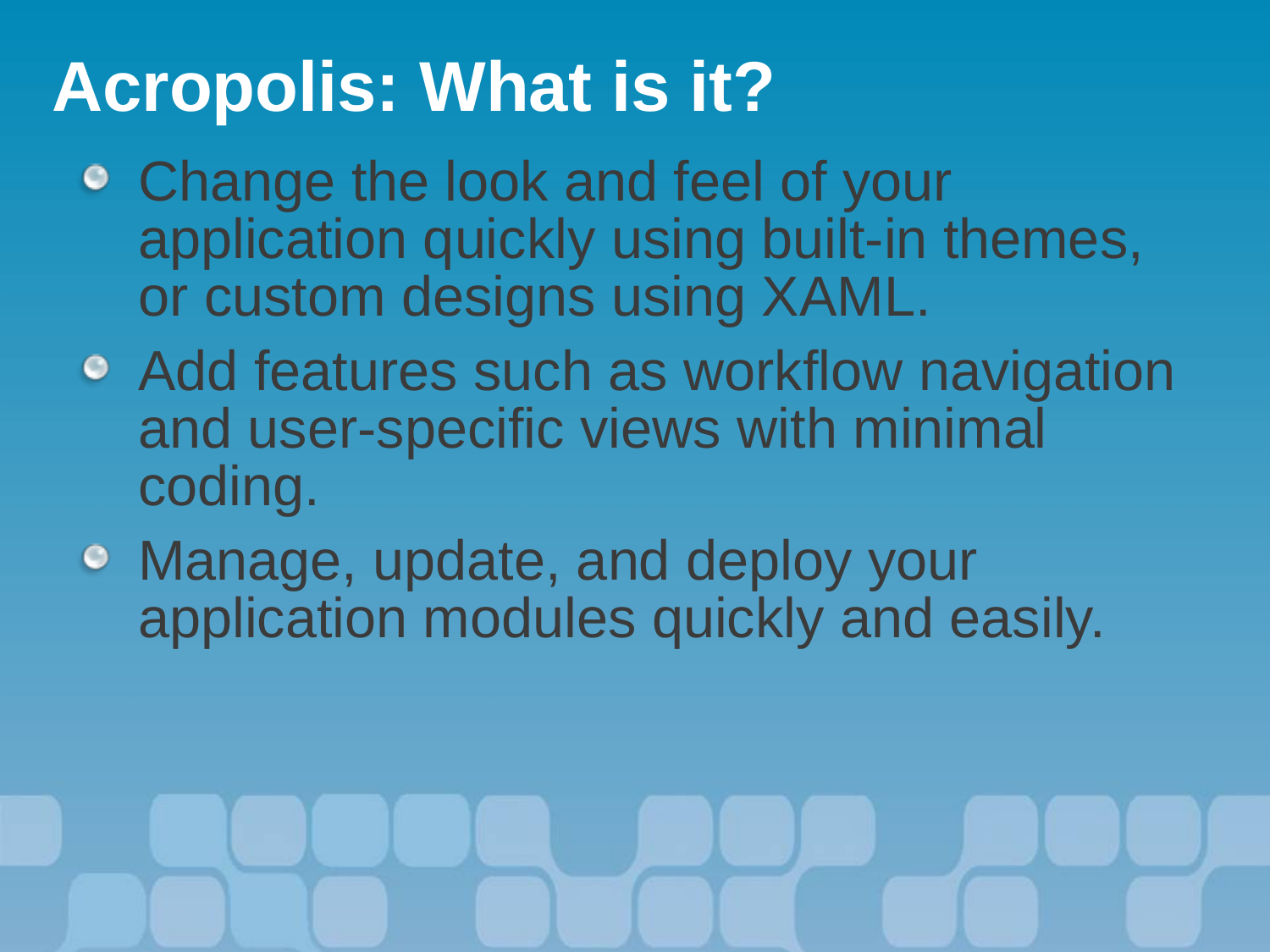

# Acropolis: What is it?
Change the look and feel of your application quickly using built-in themes, or custom designs using XAML.
Add features such as workflow navigation and user-specific views with minimal coding.
Manage, update, and deploy your application modules quickly and easily.